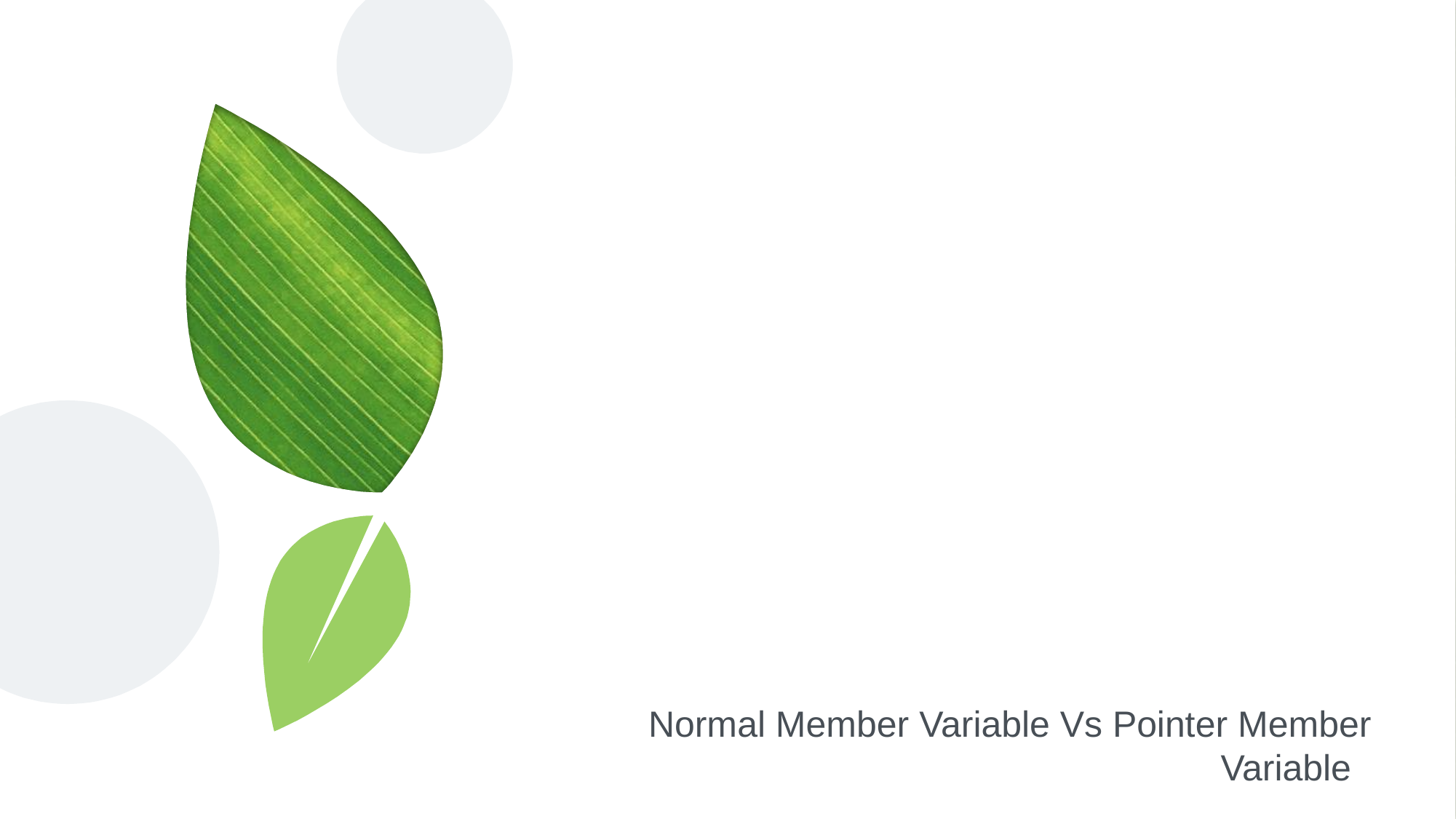

Normal Member Variable Vs Pointer Member Variable